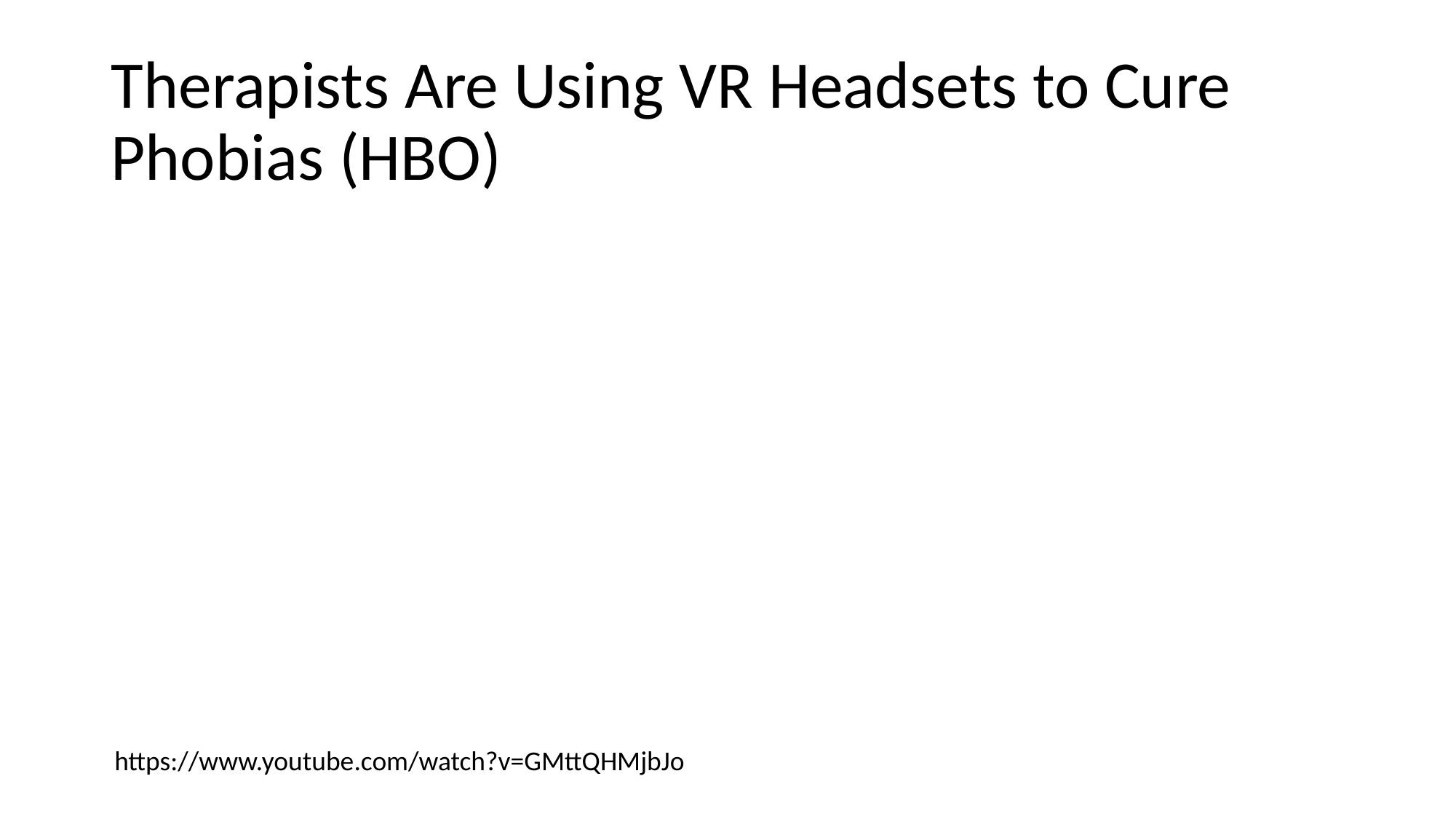

# Therapists Are Using VR Headsets to Cure Phobias (HBO)
https://www.youtube.com/watch?v=GMttQHMjbJo